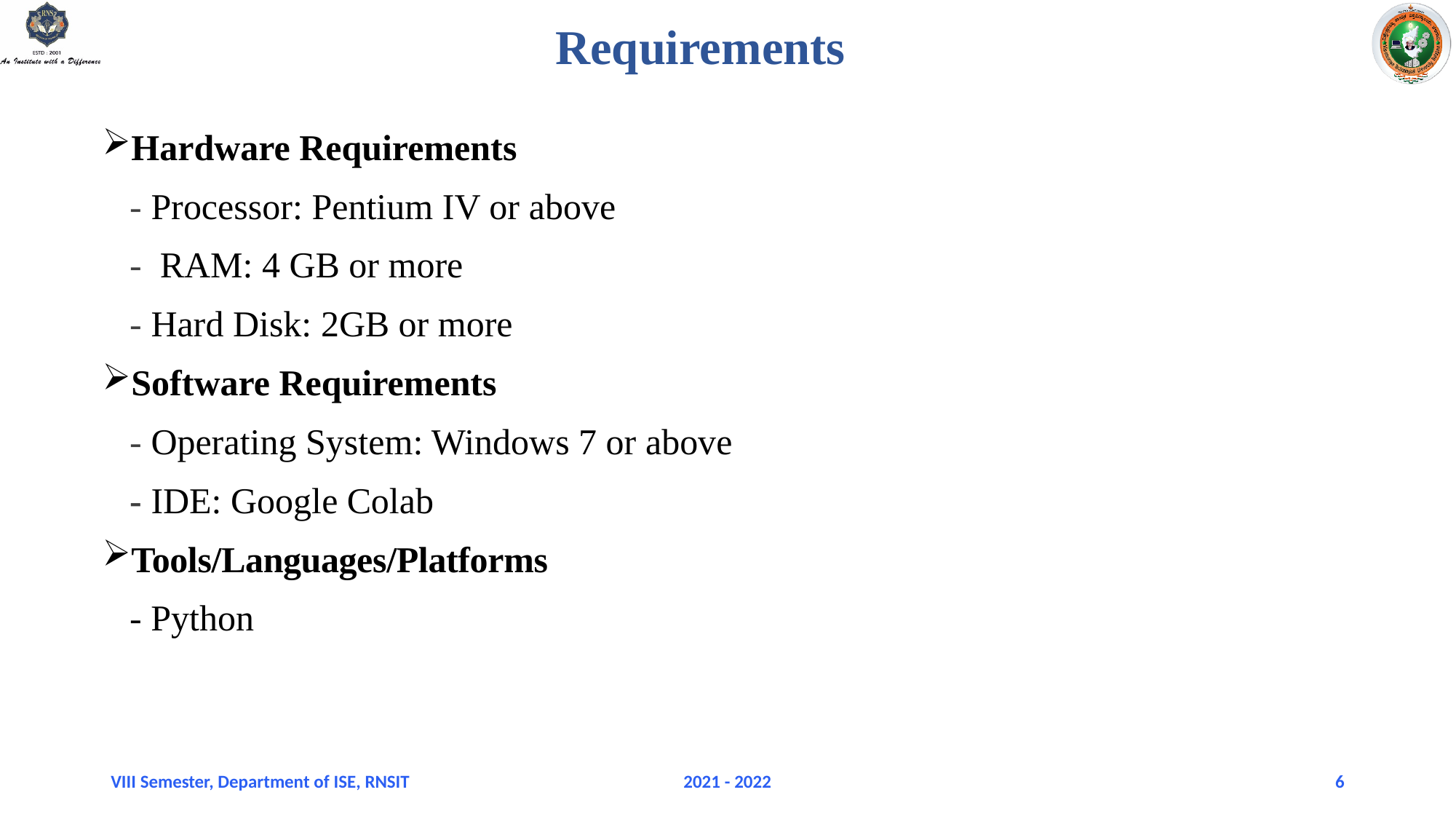

# Requirements
Hardware Requirements
	- Processor: Pentium IV or above
	-  RAM: 4 GB or more
	- Hard Disk: 2GB or more
Software Requirements
	- Operating System: Windows 7 or above
	- IDE: Google Colab
Tools/Languages/Platforms
	- Python

VIII Semester, Department of ISE, RNSIT
2021 - 2022
6